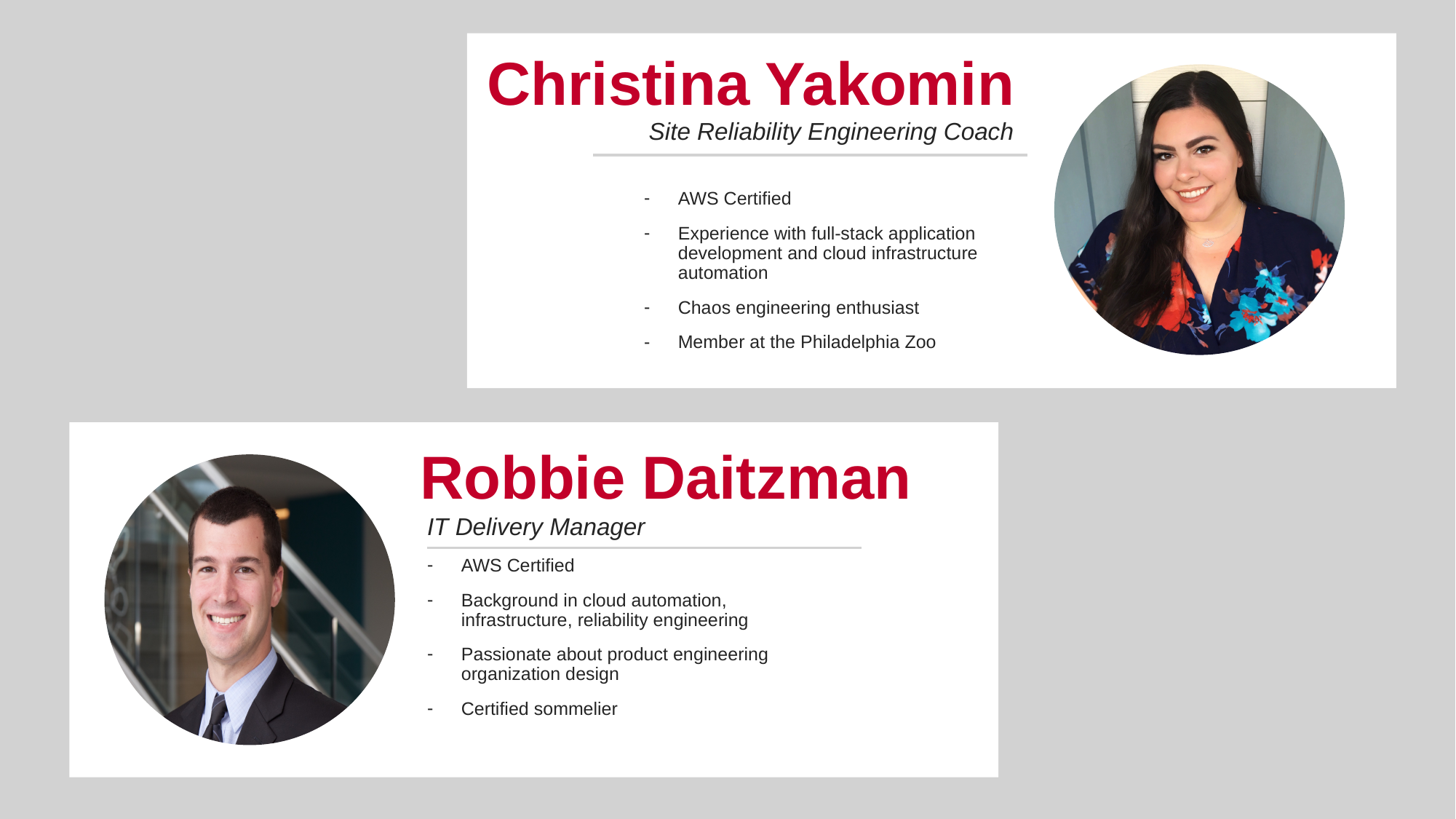

# Christina Yakomin

Site Reliability Engineering Coach
AWS Certified
Experience with full-stack application development and cloud infrastructure automation
Chaos engineering enthusiast
Member at the Philadelphia Zoo
Robbie Daitzman

IT Delivery Manager
AWS Certified
Background in cloud automation, infrastructure, reliability engineering
Passionate about product engineering organization design
Certified sommelier